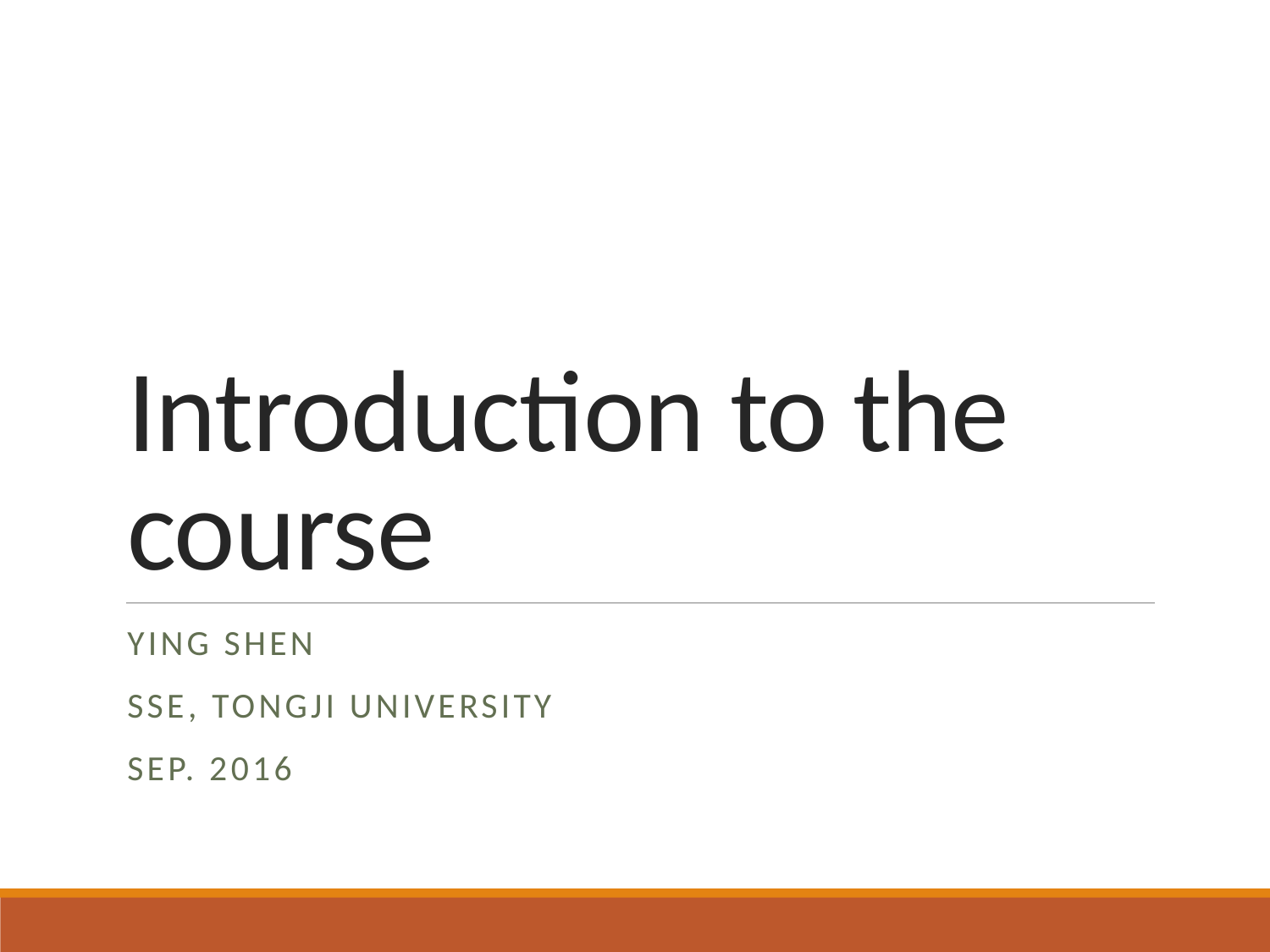

# Introduction to the course
Ying shen
Sse, tongji university
Sep. 2016